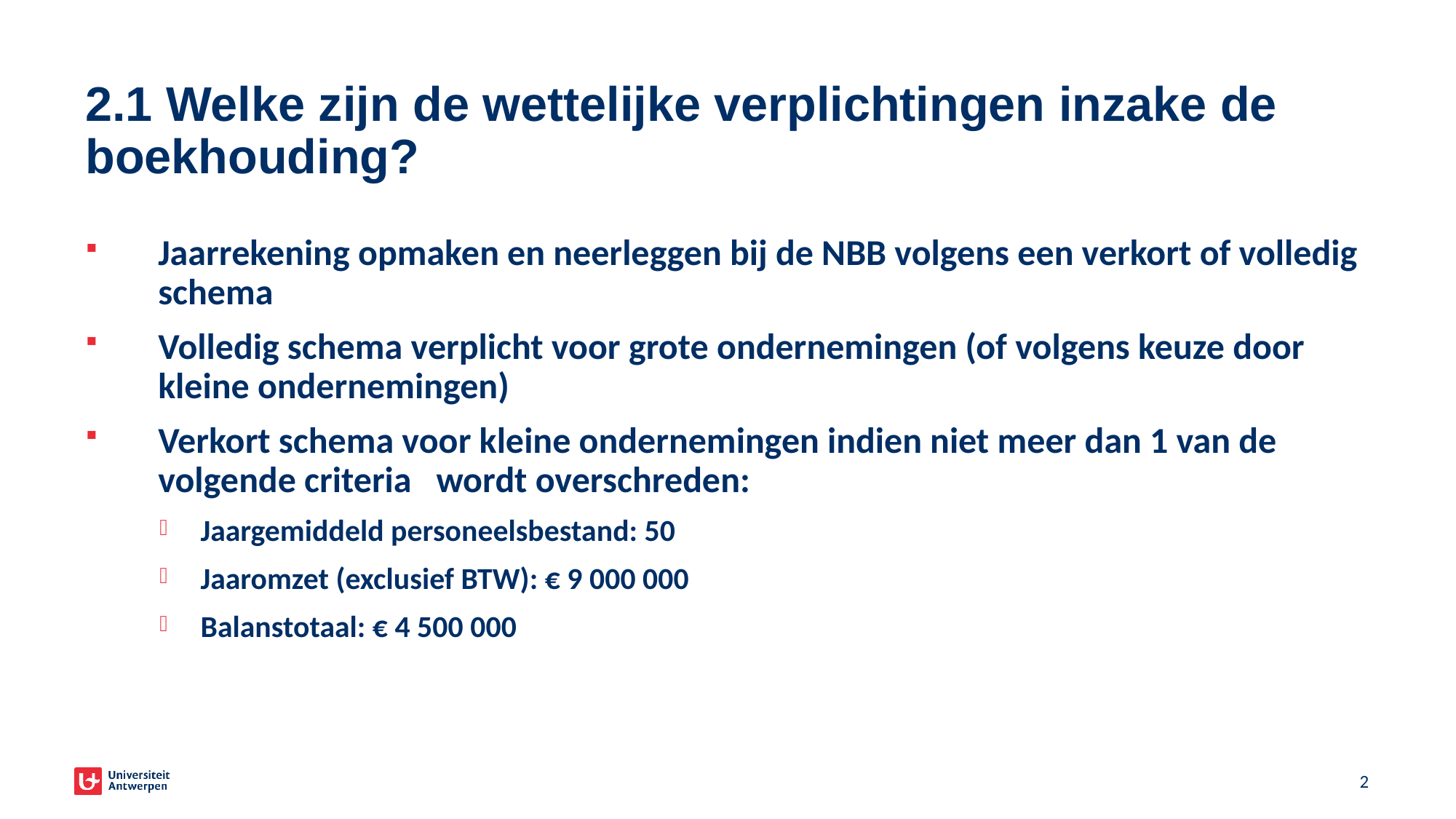

# 2.1 Welke zijn de wettelijke verplichtingen inzake de boekhouding?
Jaarrekening opmaken en neerleggen bij de NBB volgens een verkort of volledig schema
Volledig schema verplicht voor grote ondernemingen (of volgens keuze door kleine ondernemingen)
Verkort schema voor kleine ondernemingen indien niet meer dan 1 van de volgende criteria   wordt overschreden:
Jaargemiddeld personeelsbestand: 50
Jaaromzet (exclusief BTW): € 9 000 000
Balanstotaal: € 4 500 000

2